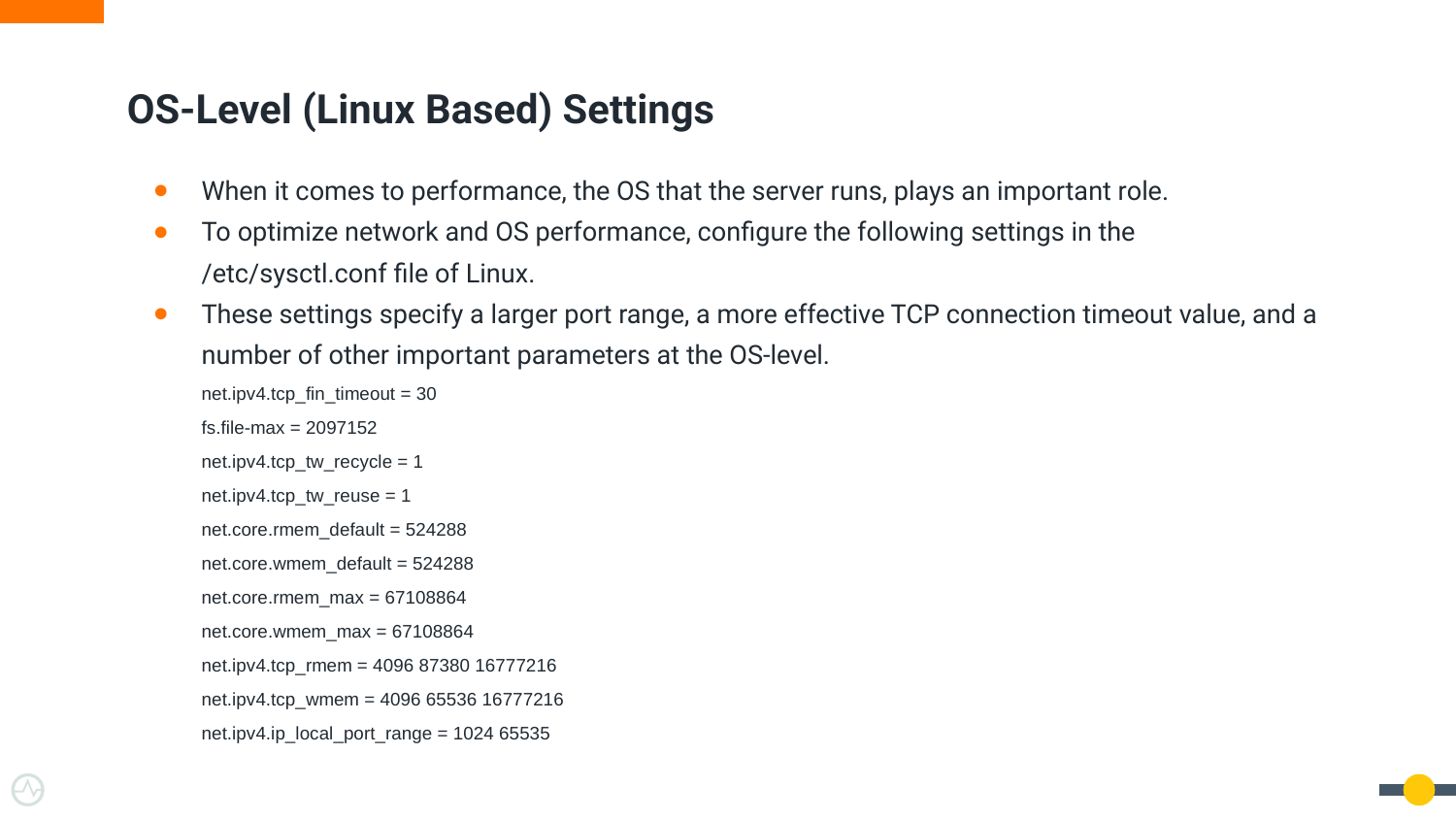

# OS-Level (Linux Based) Settings
When it comes to performance, the OS that the server runs, plays an important role.
To optimize network and OS performance, configure the following settings in the /etc/sysctl.conf file of Linux.
These settings specify a larger port range, a more effective TCP connection timeout value, and a number of other important parameters at the OS-level.
net.ipv4.tcp_fin_timeout = 30
fs.file-max = 2097152
net.ipv4.tcp_tw_recycle = 1
net.ipv4.tcp_tw_reuse = 1
net.core.rmem_default = 524288
net.core.wmem_default = 524288
net.core.rmem_max = 67108864
net.core.wmem_max = 67108864
net.ipv4.tcp_rmem = 4096 87380 16777216
net.ipv4.tcp_wmem = 4096 65536 16777216
net.ipv4.ip_local_port_range = 1024 65535